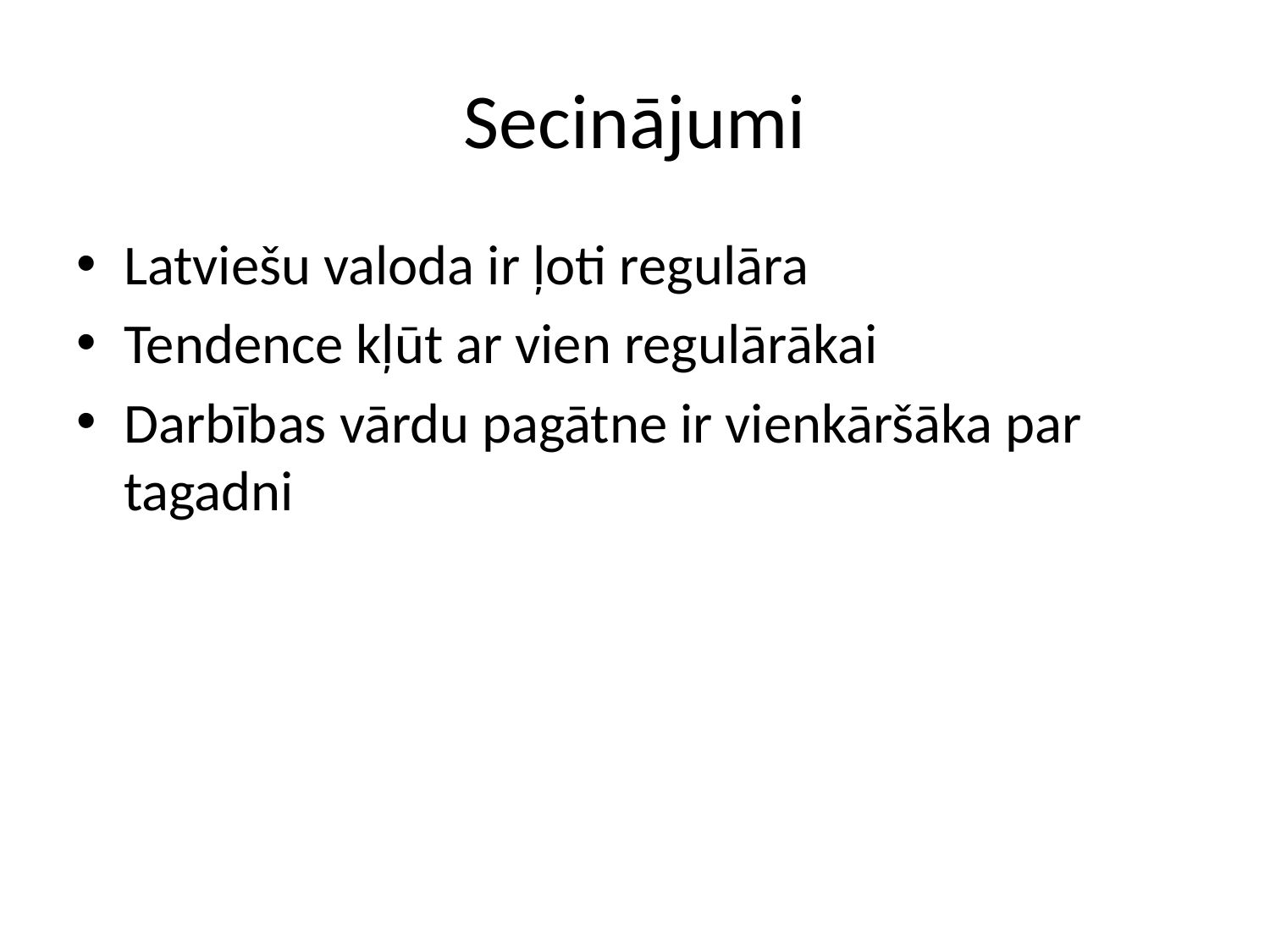

# Secinājumi
Latviešu valoda ir ļoti regulāra
Tendence kļūt ar vien regulārākai
Darbības vārdu pagātne ir vienkāršāka par tagadni